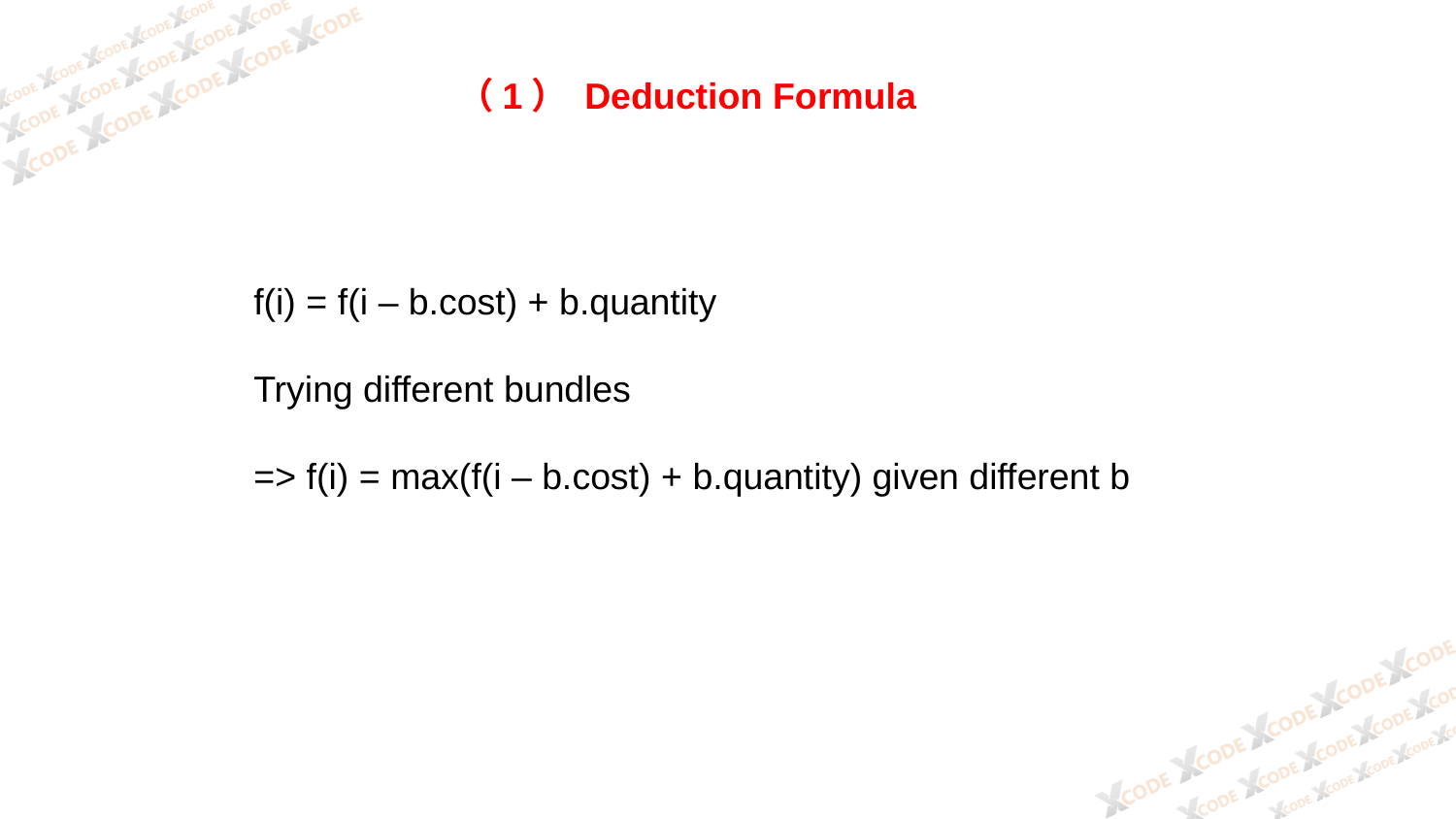

（1） Deduction Formula
f(i) = f(i – b.cost) + b.quantity

Trying different bundles

=> f(i) = max(f(i – b.cost) + b.quantity) given different b